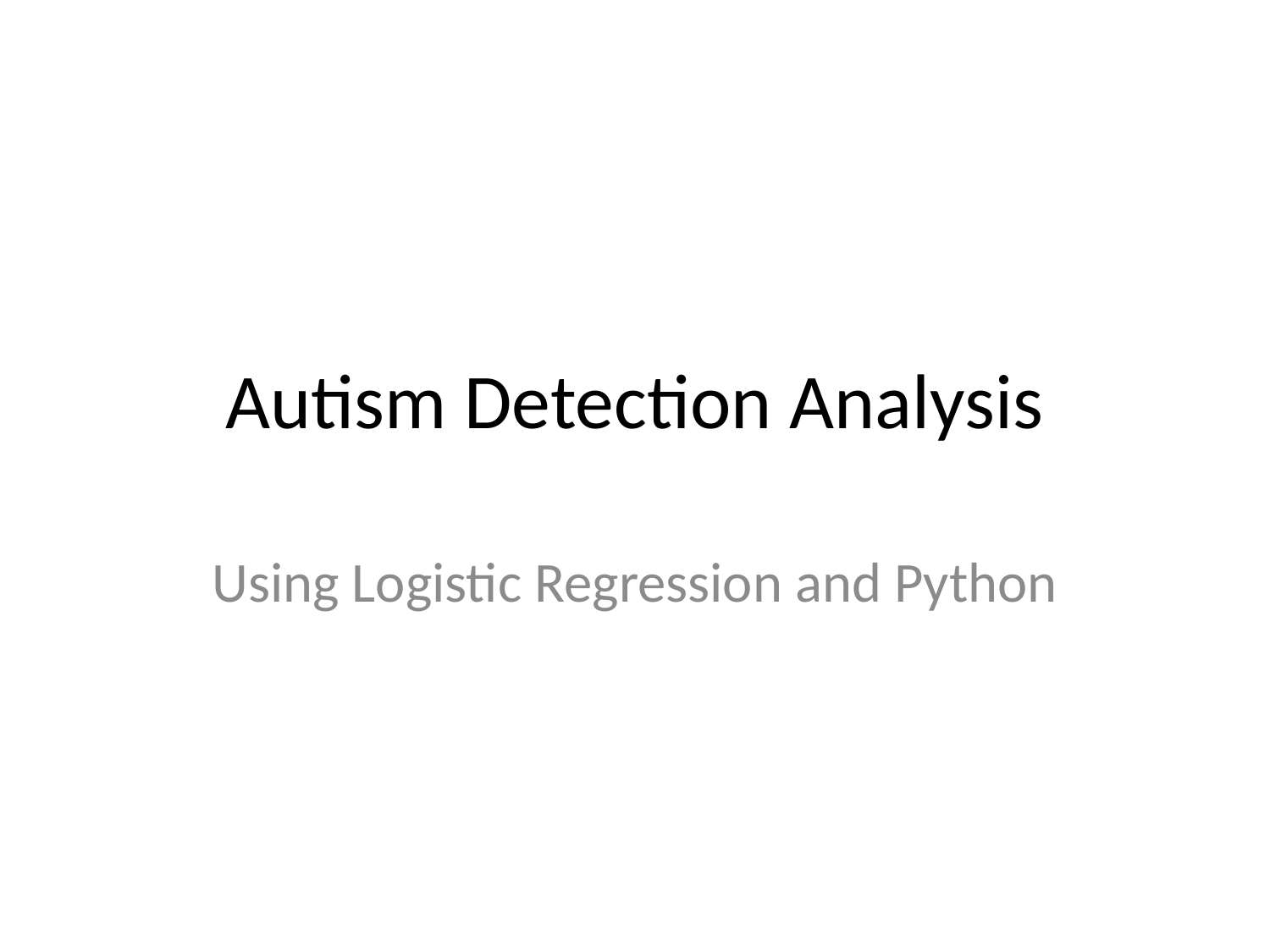

# Autism Detection Analysis
Using Logistic Regression and Python